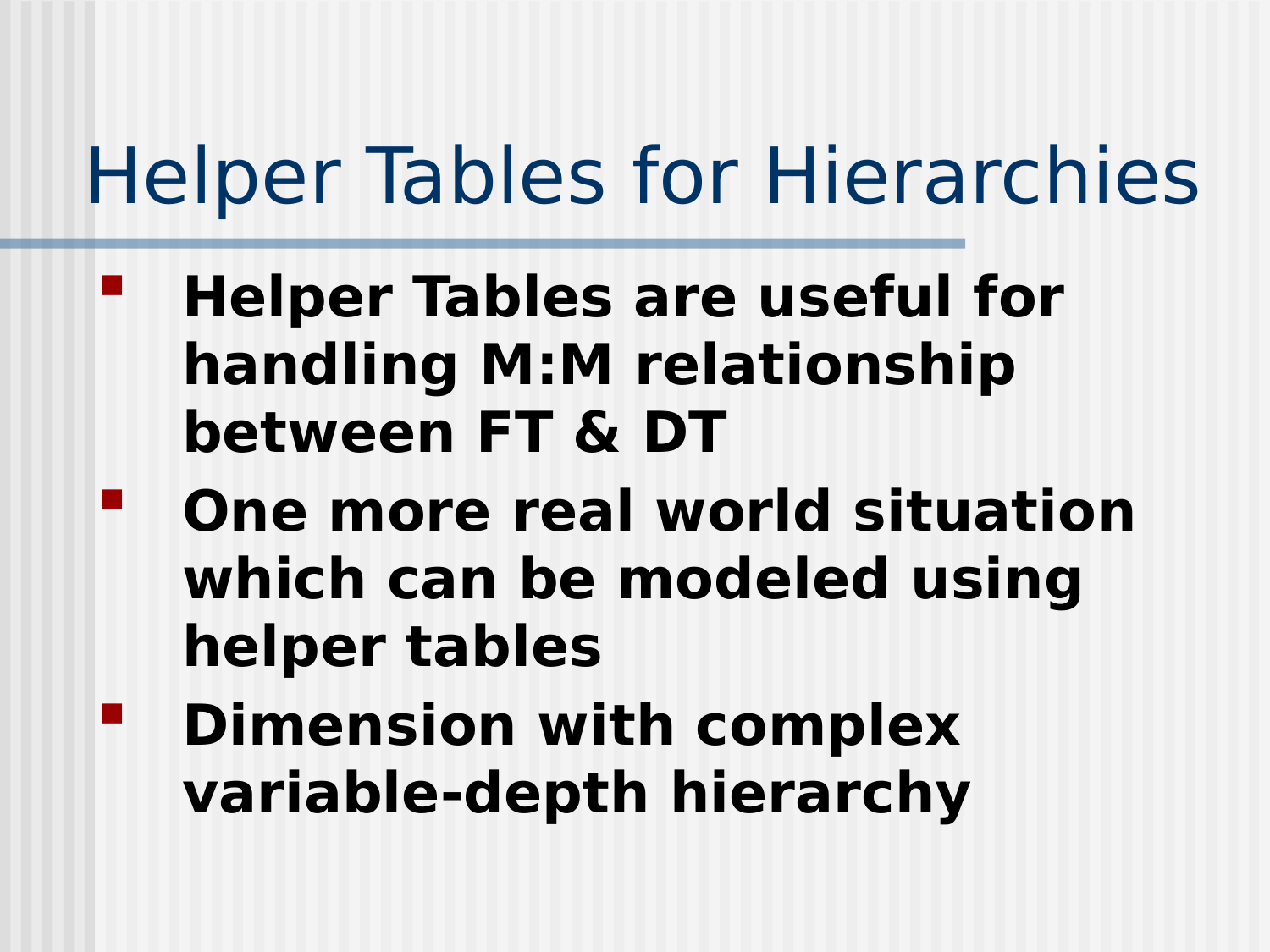

# Helper Tables for Hierarchies
Helper Tables are useful for handling M:M relationship between FT & DT
One more real world situation which can be modeled using helper tables
Dimension with complex variable-depth hierarchy